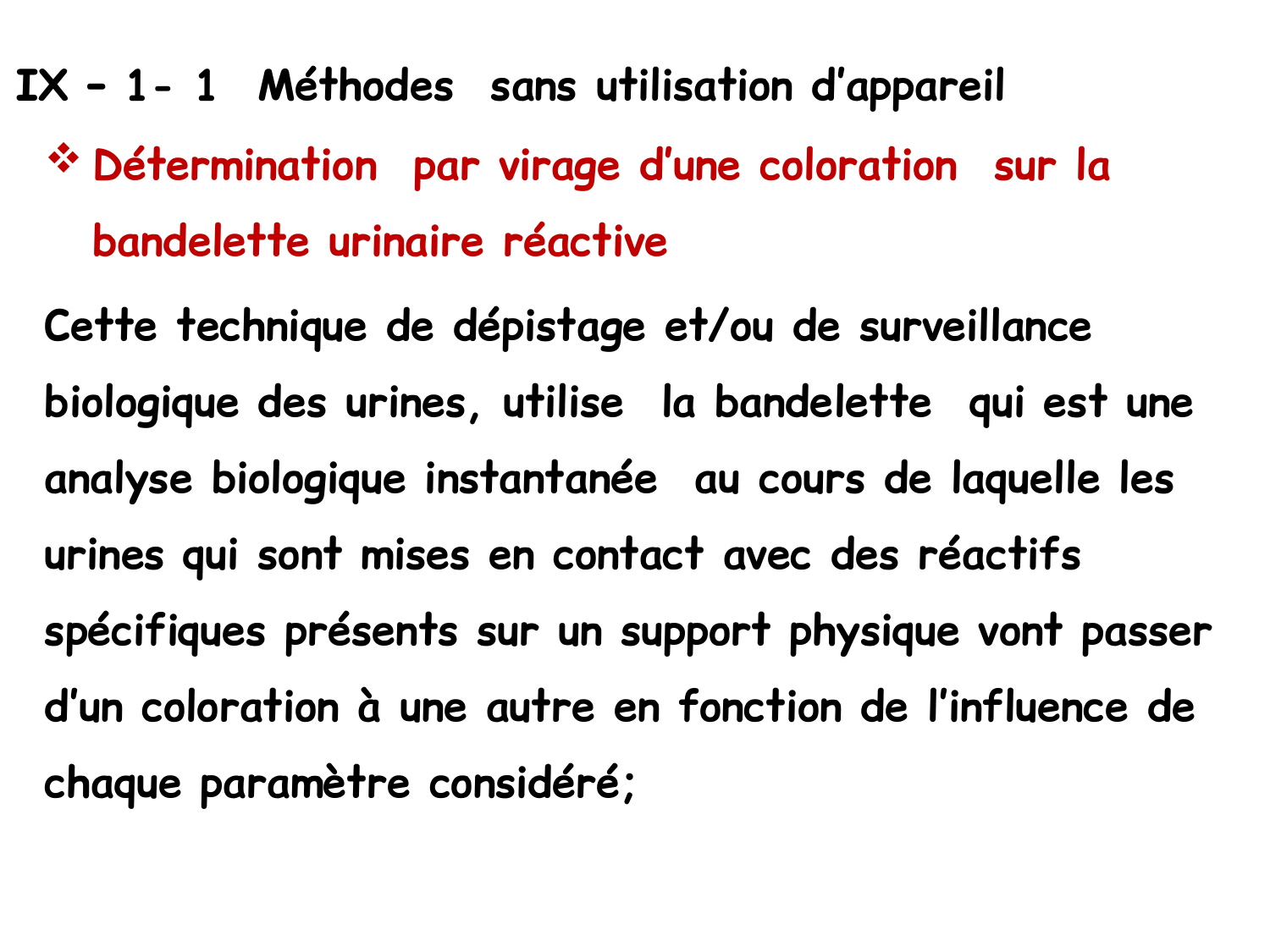

IX – 1- 1  Méthodes  sans utilisation d’appareil
Détermination  par virage d’une coloration  sur la  bandelette urinaire réactive
Cette technique de dépistage et/ou de surveillance biologique des urines, utilise  la bandelette  qui est une analyse biologique instantanée  au cours de laquelle les urines qui sont mises en contact avec des réactifs spécifiques présents sur un support physique vont passer d’un coloration à une autre en fonction de l’influence de chaque paramètre considéré;